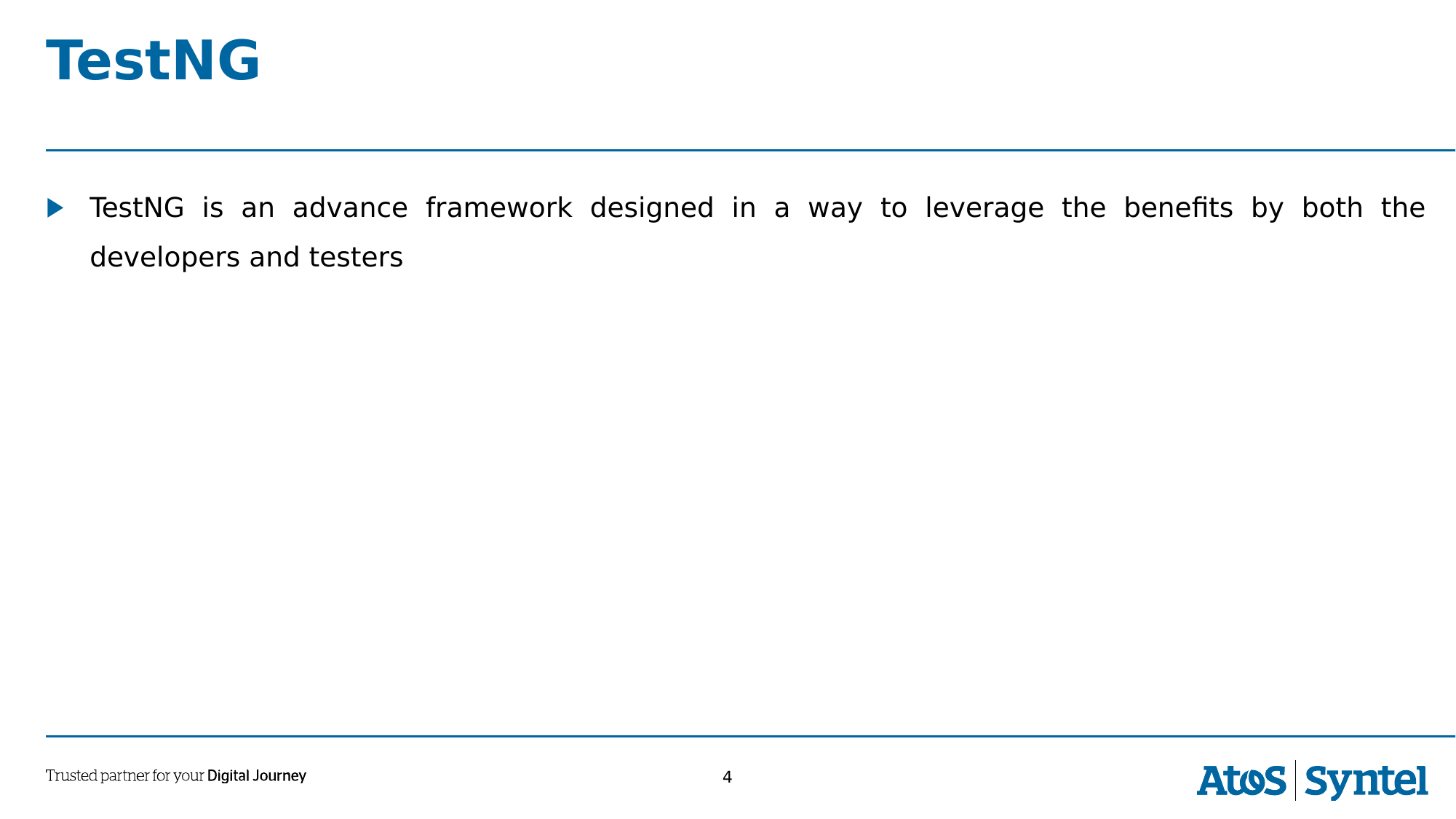

# TestNG
TestNG is an advance framework designed in a way to leverage the benefits by both the developers and testers